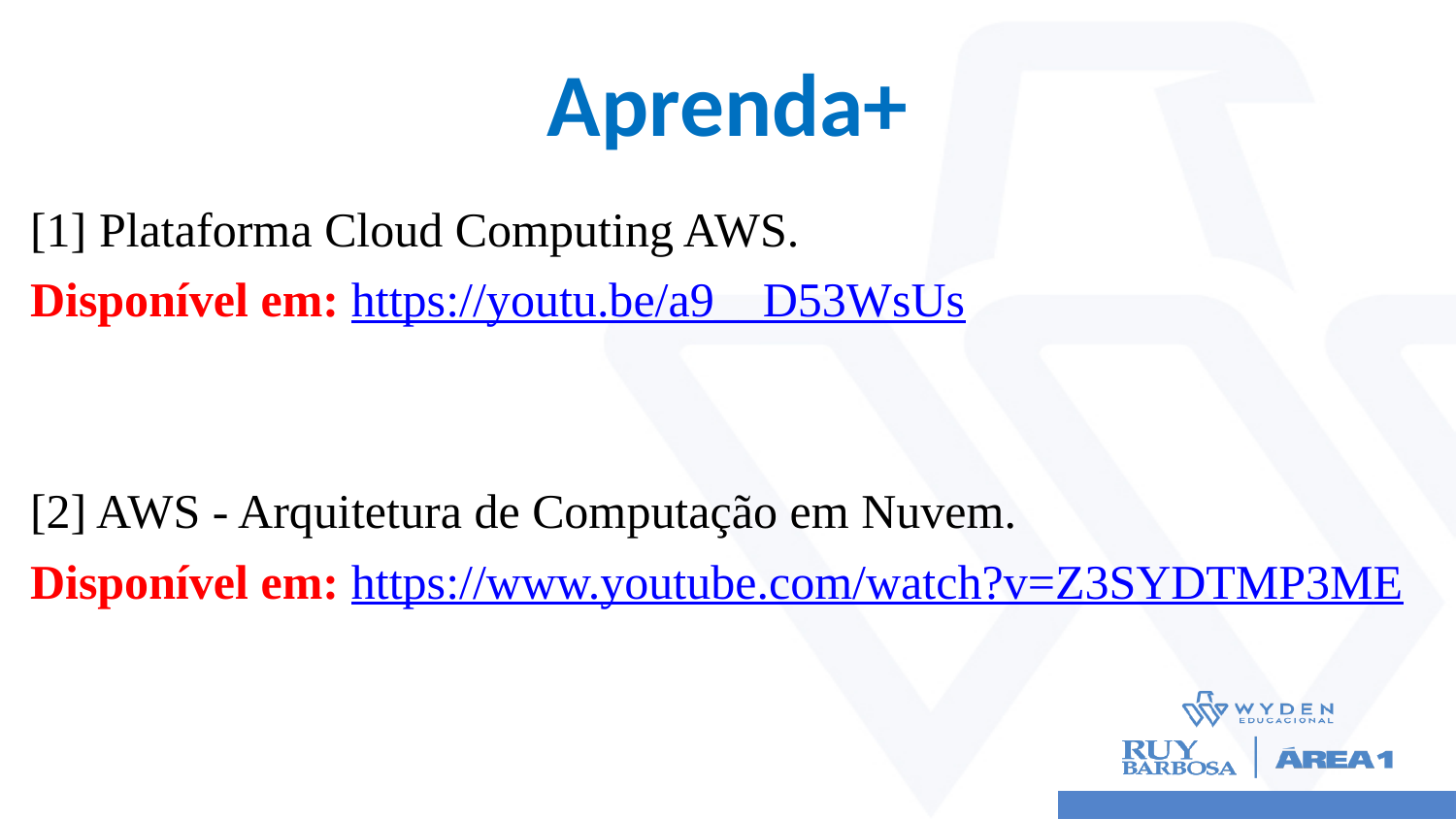

# Aprenda+
[1] Plataforma Cloud Computing AWS.
Disponível em: https://youtu.be/a9__D53WsUs

[2] AWS - Arquitetura de Computação em Nuvem.
Disponível em: https://www.youtube.com/watch?v=Z3SYDTMP3ME